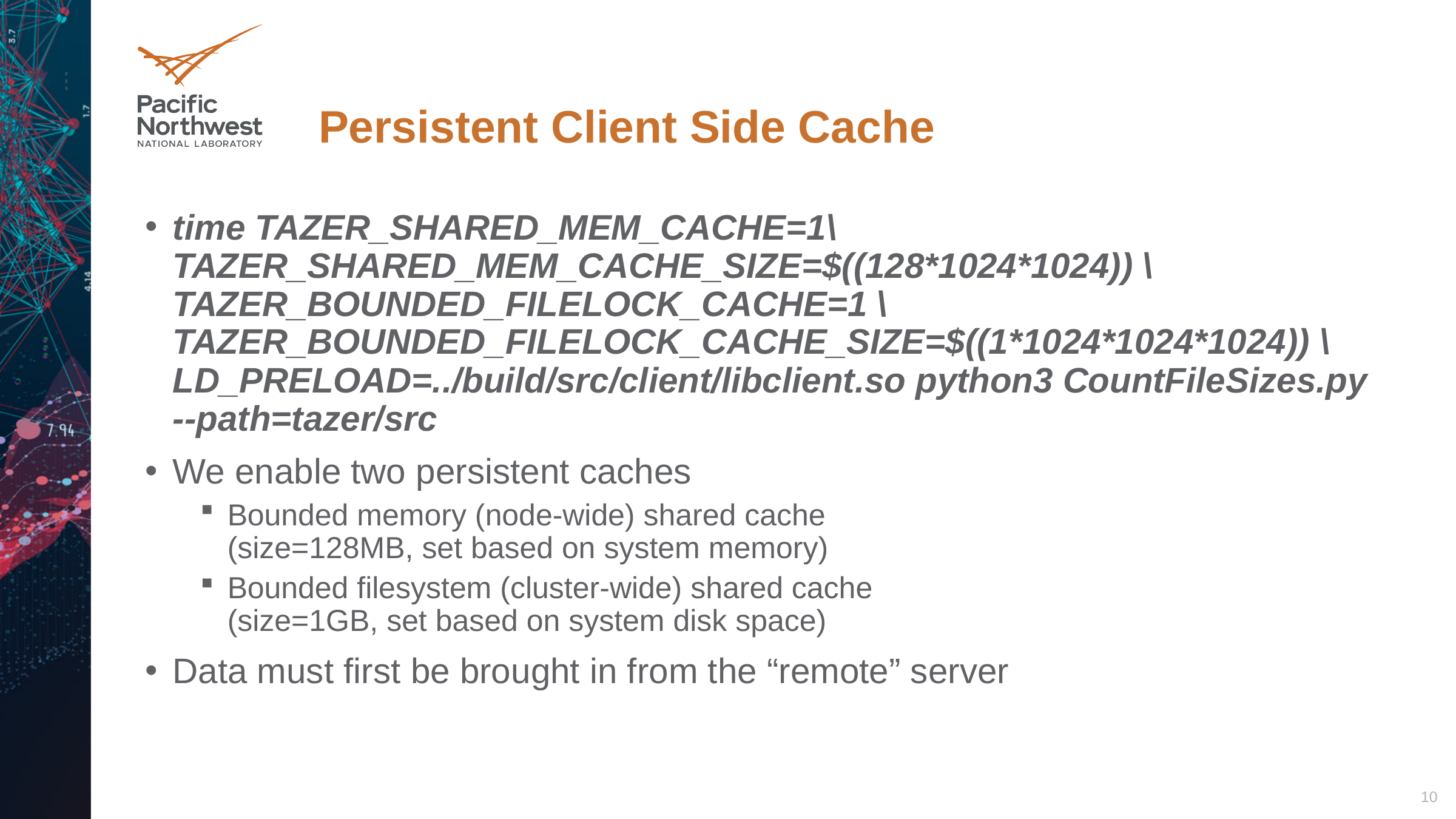

# Persistent Client Side Cache
time TAZER_SHARED_MEM_CACHE=1\ TAZER_SHARED_MEM_CACHE_SIZE=$((128*1024*1024)) \ TAZER_BOUNDED_FILELOCK_CACHE=1 \ TAZER_BOUNDED_FILELOCK_CACHE_SIZE=$((1*1024*1024*1024)) \ LD_PRELOAD=../build/src/client/libclient.so python3 CountFileSizes.py --path=tazer/src
We enable two persistent caches
Bounded memory (node-wide) shared cache
(size=128MB, set based on system memory)
Bounded filesystem (cluster-wide) shared cache
(size=1GB, set based on system disk space)
Data must first be brought in from the “remote” server

10